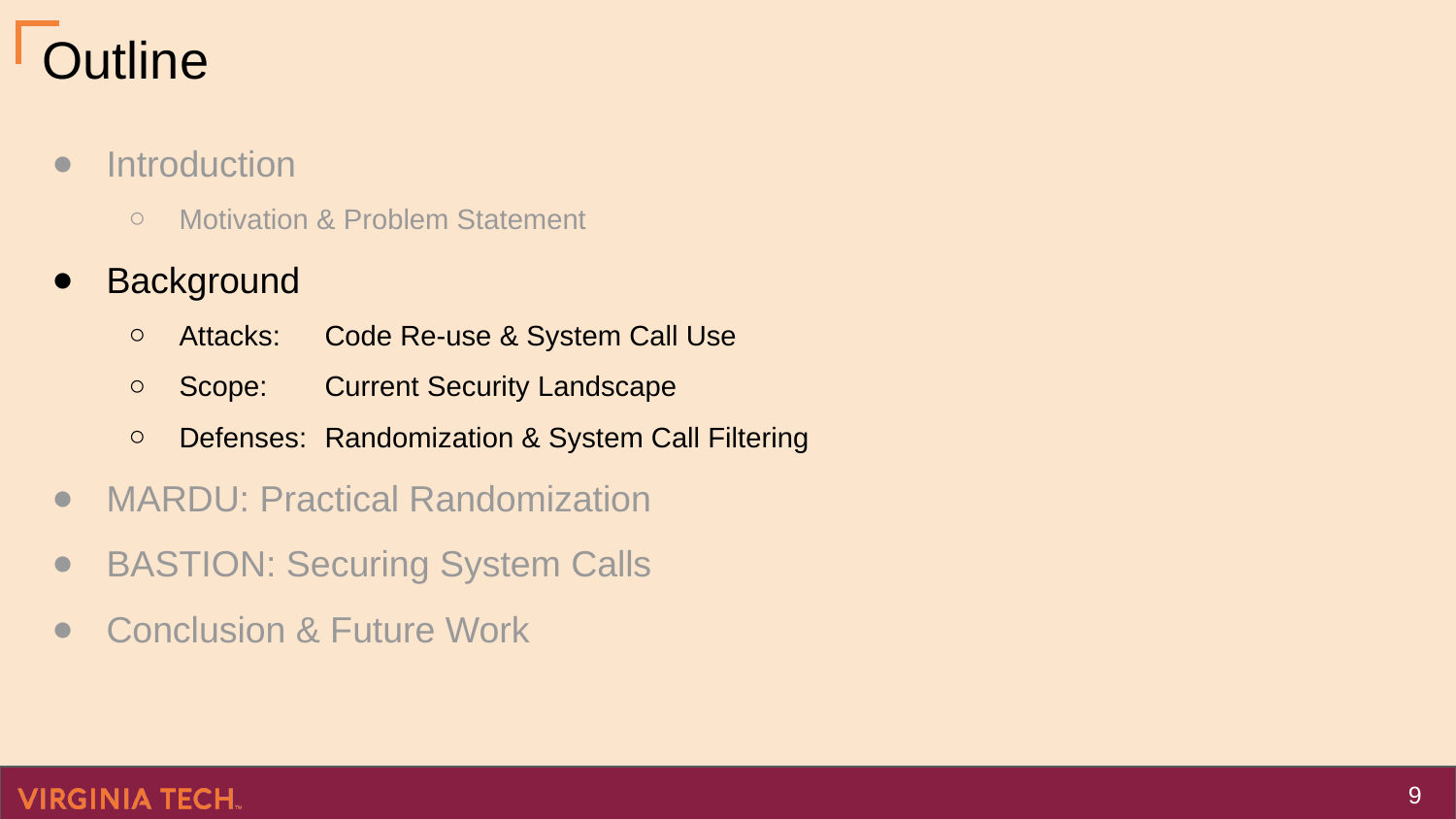

# Outline
Introduction
Motivation & Problem Statement
Background
Attacks: 	Code Re-use & System Call Use
Scope:	Current Security Landscape
Defenses:	Randomization & System Call Filtering
MARDU: Practical Randomization
BASTION: Securing System Calls
Conclusion & Future Work
9